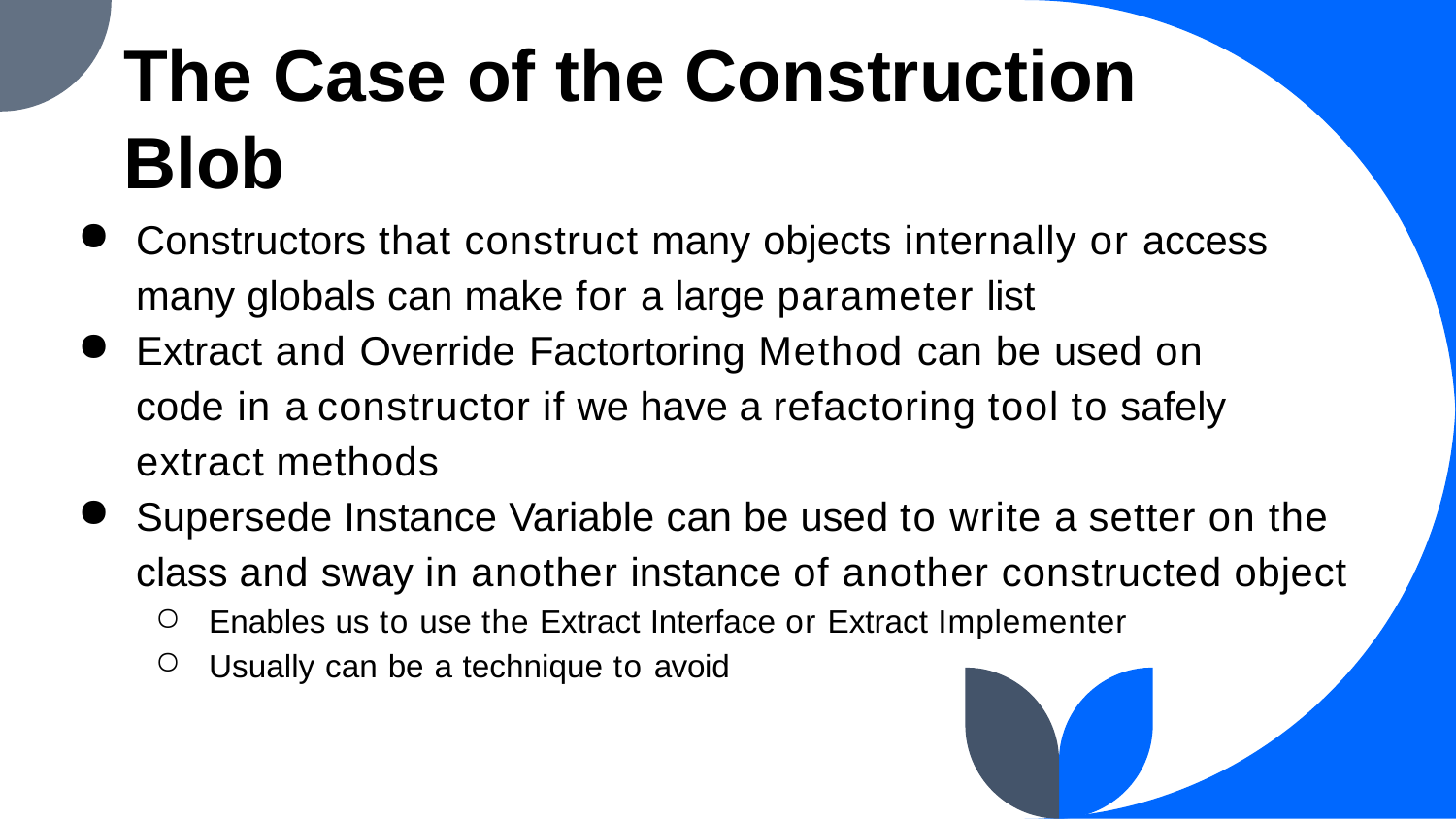

The Case of the Construction Blob
Constructors that construct many objects internally or access many globals can make for a large parameter list
Extract and Override Factortoring Method can be used on code in a constructor if we have a refactoring tool to safely extract methods
Supersede Instance Variable can be used to write a setter on the class and sway in another instance of another constructed object
Enables us to use the Extract Interface or Extract Implementer
Usually can be a technique to avoid